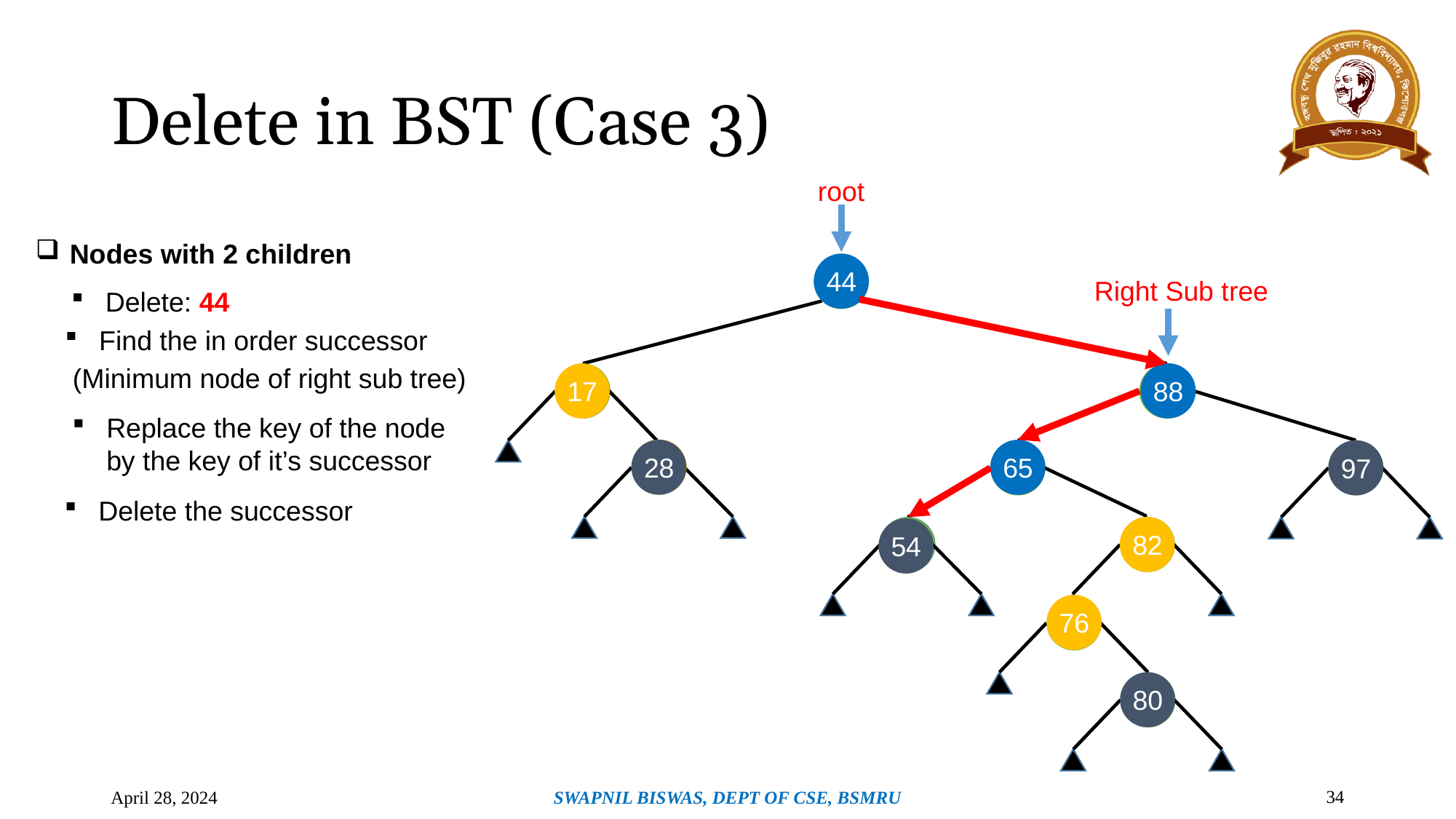

# Delete in BST (Case 3)
root
Nodes with 2 children

44

44
Right Sub tree
Delete: 44
Find the in order successor
(Minimum node of right sub tree)

88

17

17

88
Replace the key of the node by the key of it’s successor

28

28

65

97

65

97

Delete the successor

54

82

82

54

54

76

76

80

80

34
April 28, 2024
SWAPNIL BISWAS, DEPT OF CSE, BSMRU